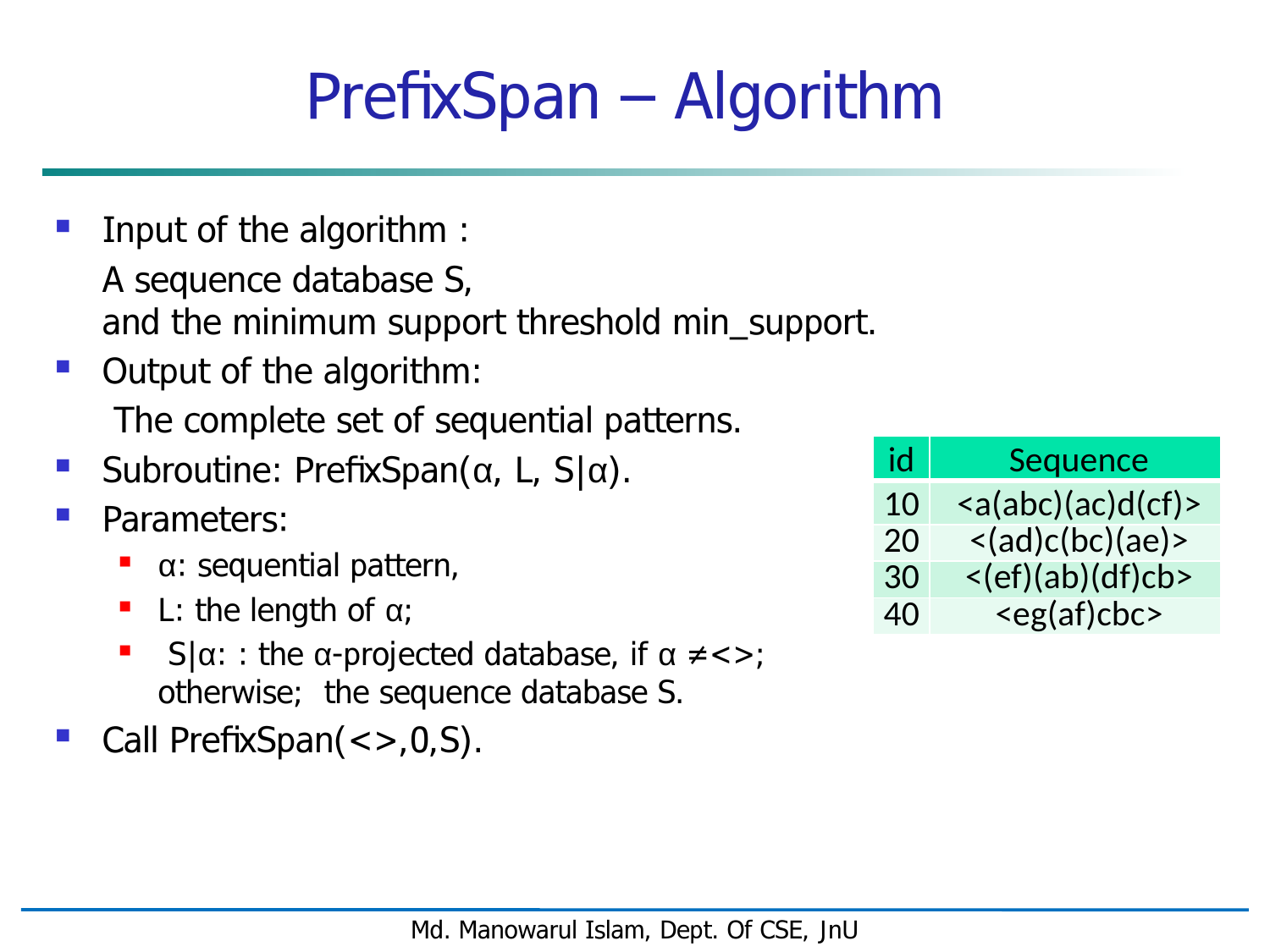

# PrefixSpan – Algorithm
Input of the algorithm :
	A sequence database S,
and the minimum support threshold min_support.
Output of the algorithm:
	 The complete set of sequential patterns.
Subroutine: PrefixSpan(α, L, S|α).
Parameters:
α: sequential pattern,
L: the length of α;
 S|α: : the α-projected database, if α ≠<>;
otherwise;  the sequence database S.
Call PrefixSpan(<>,0,S).

| id | Sequence |
| --- | --- |
| 10 | <a(abc)(ac)d(cf)> |
| 20 | <(ad)c(bc)(ae)> |
| 30 | <(ef)(ab)(df)cb> |
| 40 | <eg(af)cbc> |